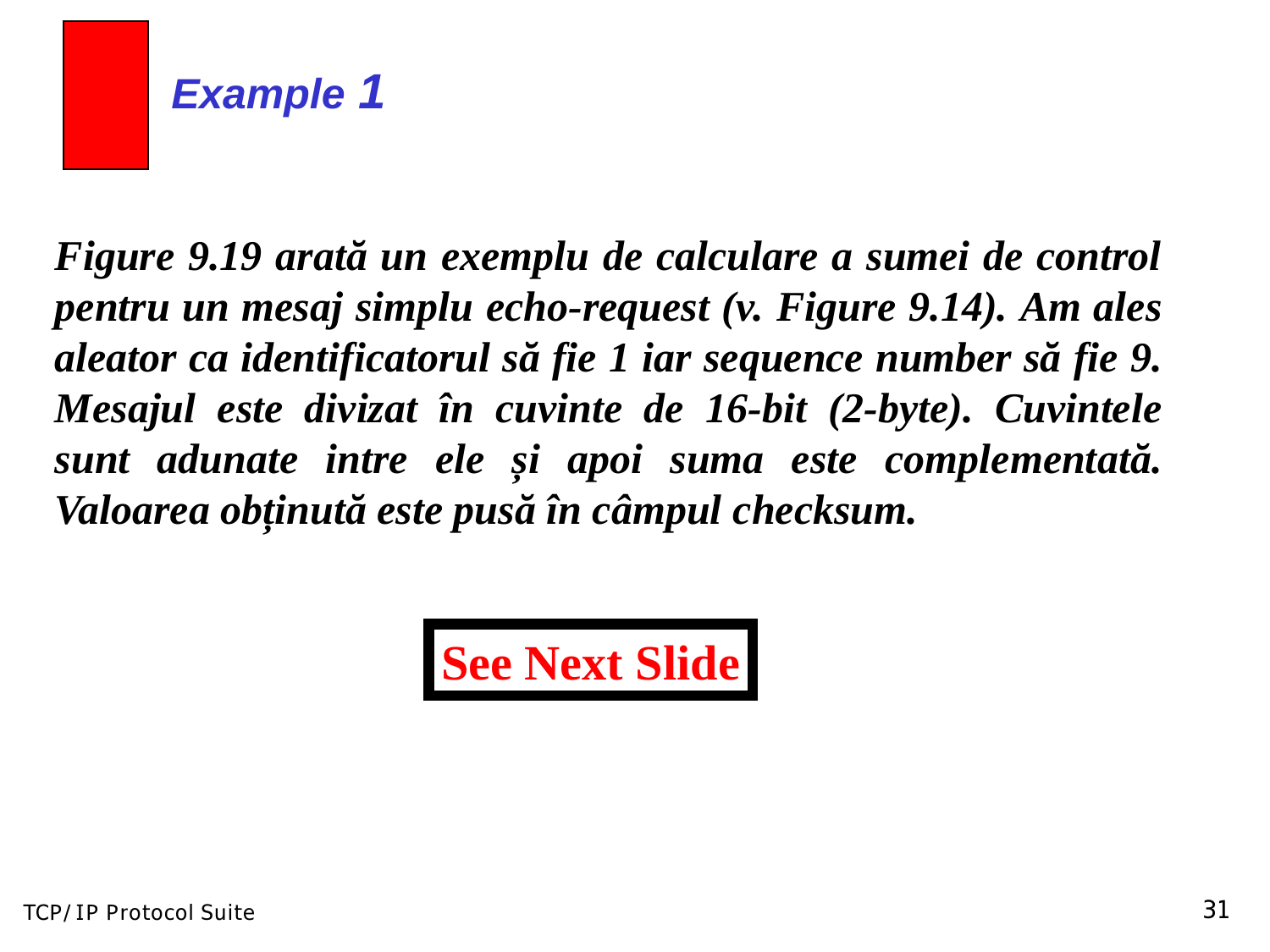

Example 1
Figure 9.19 arată un exemplu de calculare a sumei de control pentru un mesaj simplu echo-request (v. Figure 9.14). Am ales aleator ca identificatorul să fie 1 iar sequence number să fie 9. Mesajul este divizat în cuvinte de 16-bit (2-byte). Cuvintele sunt adunate intre ele și apoi suma este complementată. Valoarea obținută este pusă în câmpul checksum.
See Next Slide
31
TCP/IP Protocol Suite